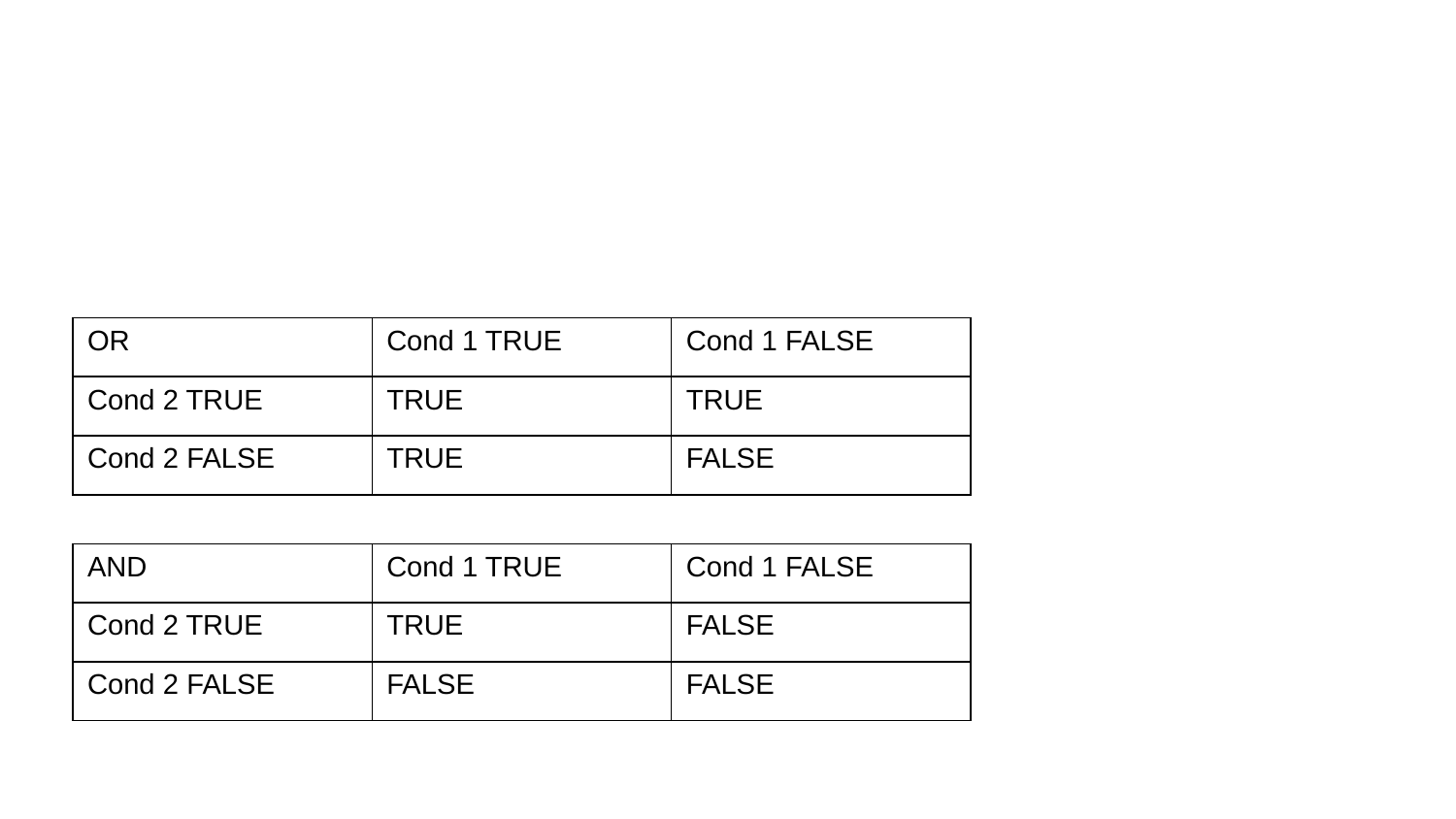

#
| OR | Cond 1 TRUE | Cond 1 FALSE |
| --- | --- | --- |
| Cond 2 TRUE | TRUE | TRUE |
| Cond 2 FALSE | TRUE | FALSE |
| AND | Cond 1 TRUE | Cond 1 FALSE |
| --- | --- | --- |
| Cond 2 TRUE | TRUE | FALSE |
| Cond 2 FALSE | FALSE | FALSE |
38